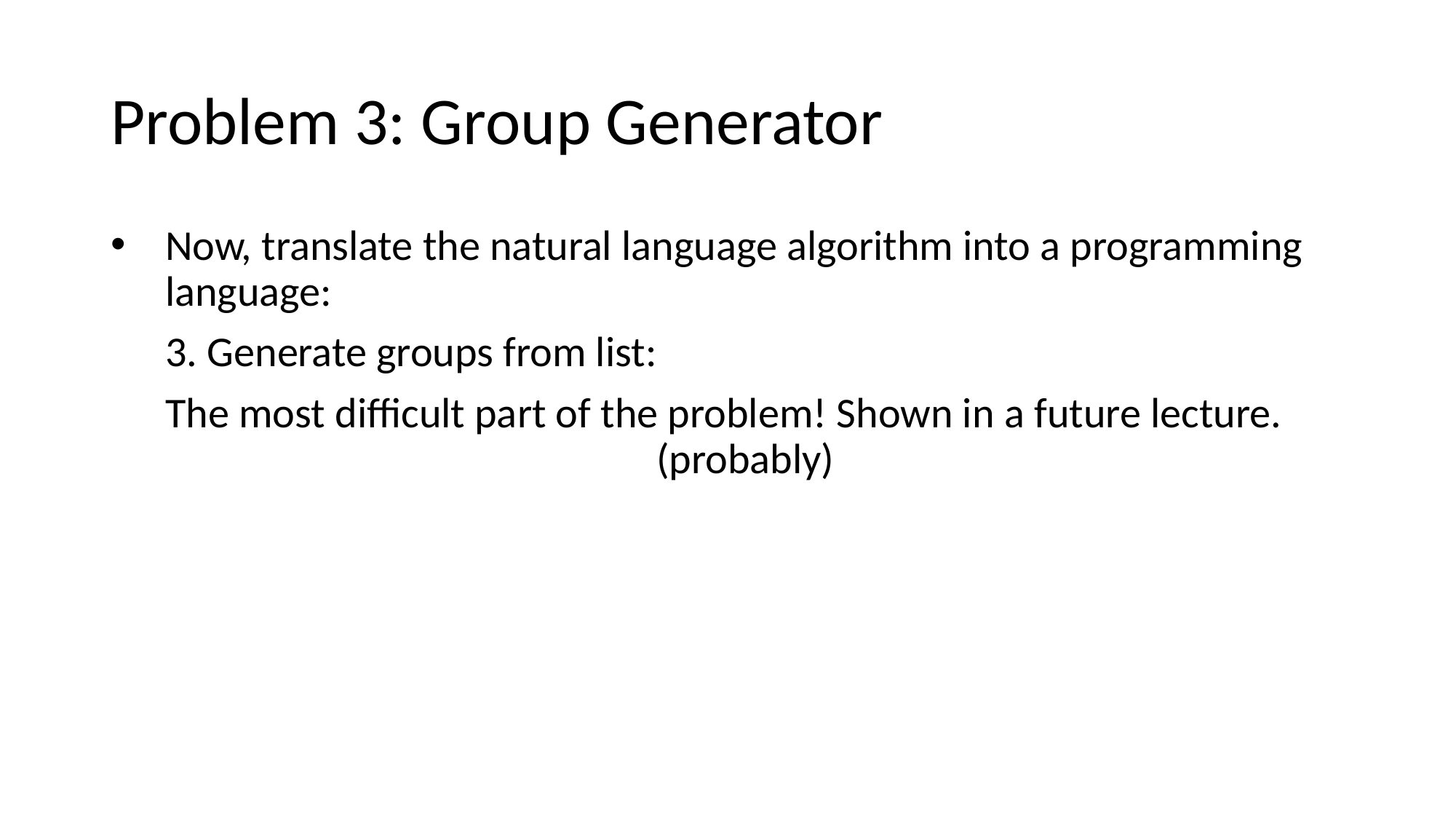

# Problem 3: Group Generator
Now, translate the natural language algorithm into a programming language:
3. Generate groups from list:
The most difficult part of the problem! Shown in a future lecture. 						(probably)